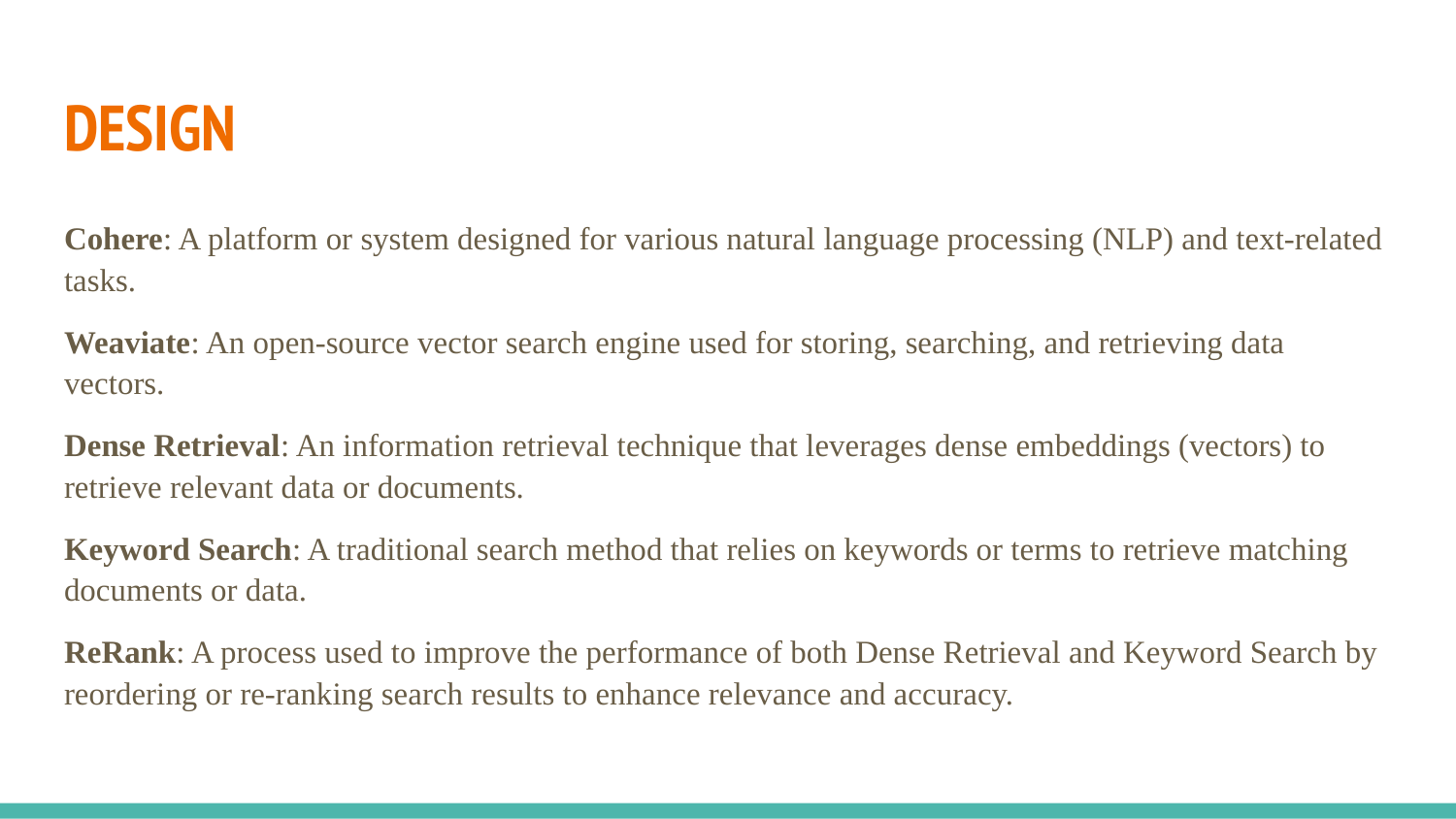

# DESIGN
Cohere: A platform or system designed for various natural language processing (NLP) and text-related tasks.
Weaviate: An open-source vector search engine used for storing, searching, and retrieving data vectors.
Dense Retrieval: An information retrieval technique that leverages dense embeddings (vectors) to retrieve relevant data or documents.
Keyword Search: A traditional search method that relies on keywords or terms to retrieve matching documents or data.
ReRank: A process used to improve the performance of both Dense Retrieval and Keyword Search by reordering or re-ranking search results to enhance relevance and accuracy.